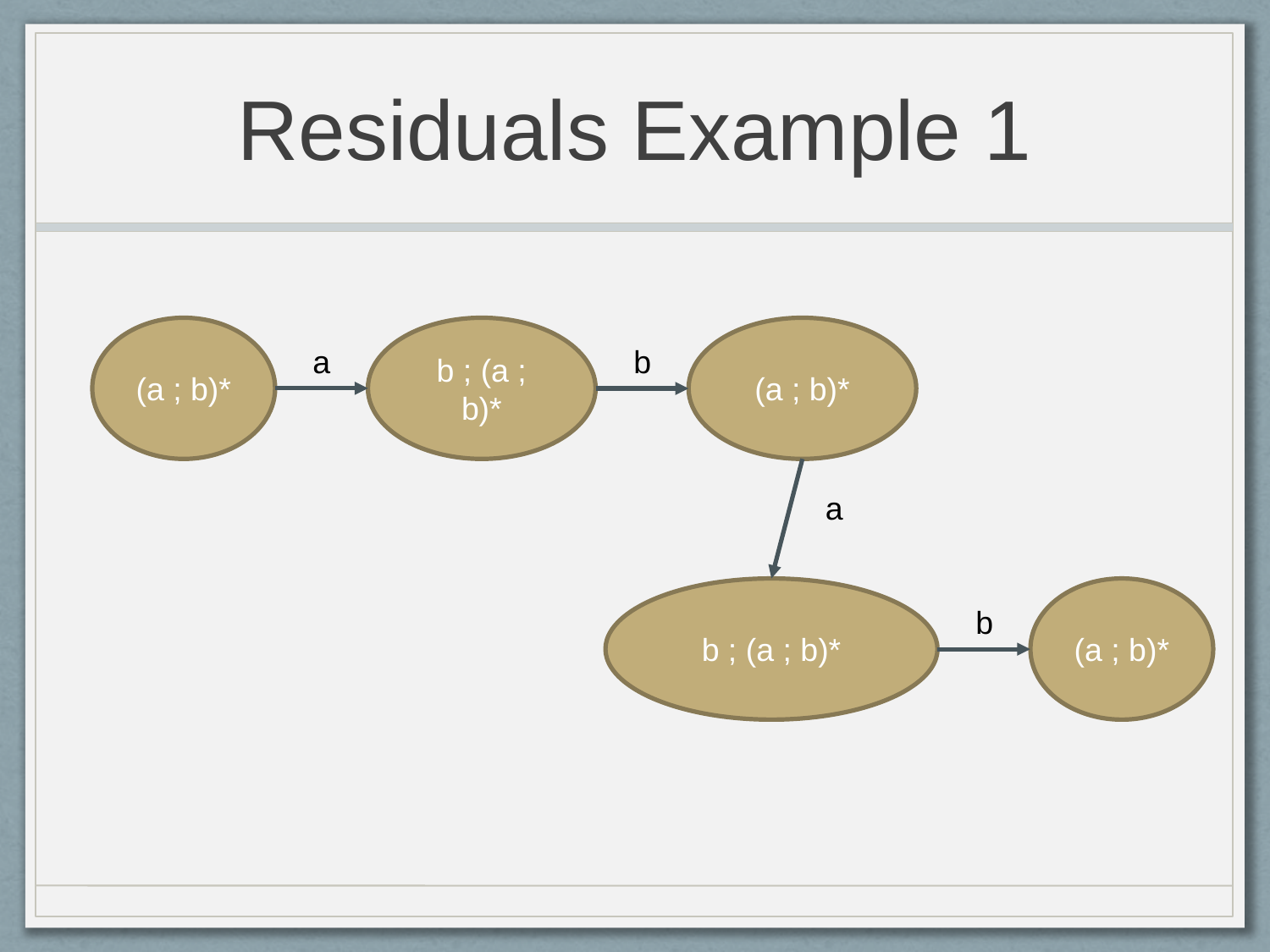

# Residuals Example 1
(a ; b)*
b ; (a ; b)*
(a ; b)*
a
b
a
b ; (a ; b)*
(a ; b)*
b